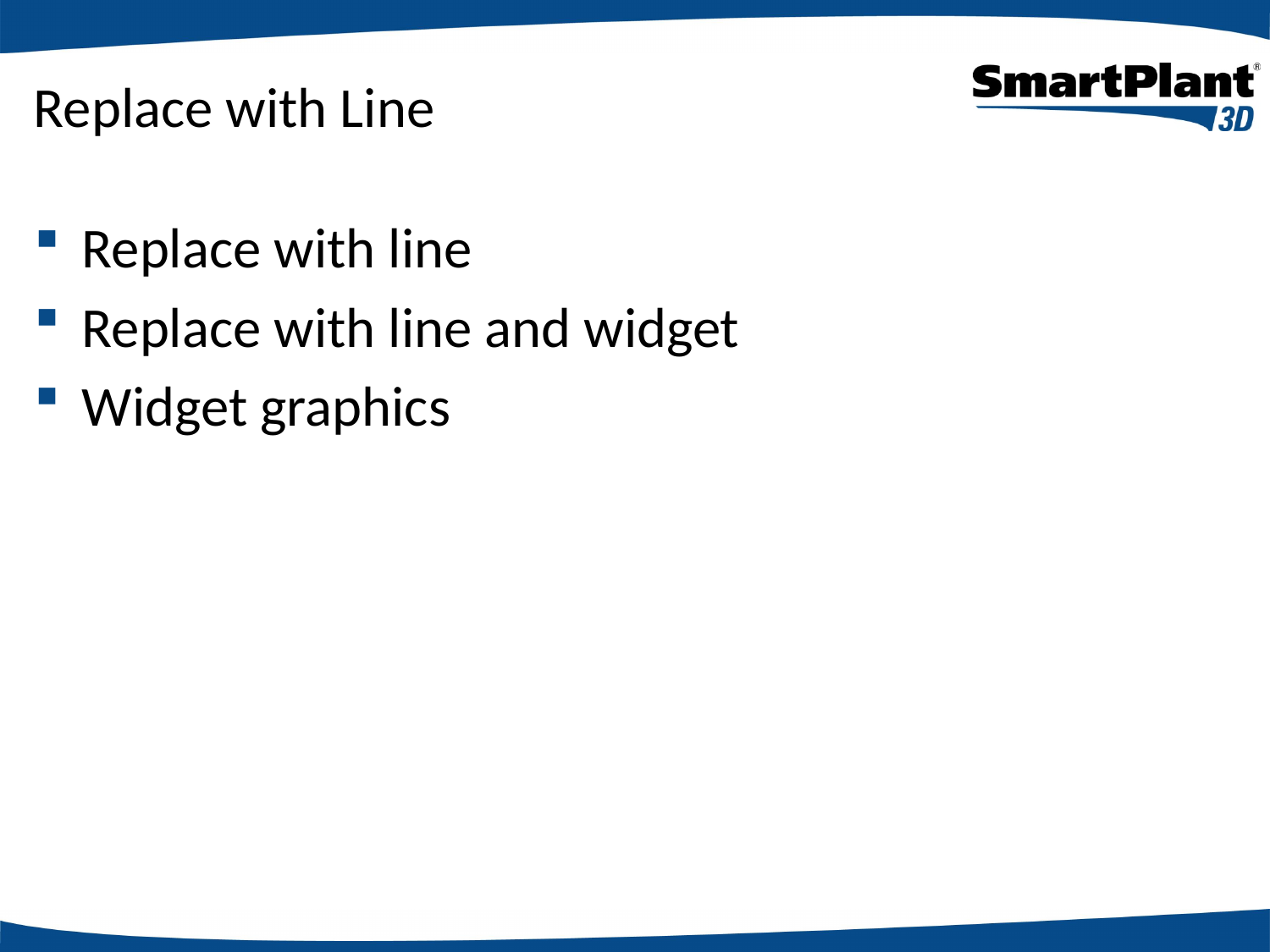

# Replace with Line
Replace with line
Replace with line and widget
Widget graphics